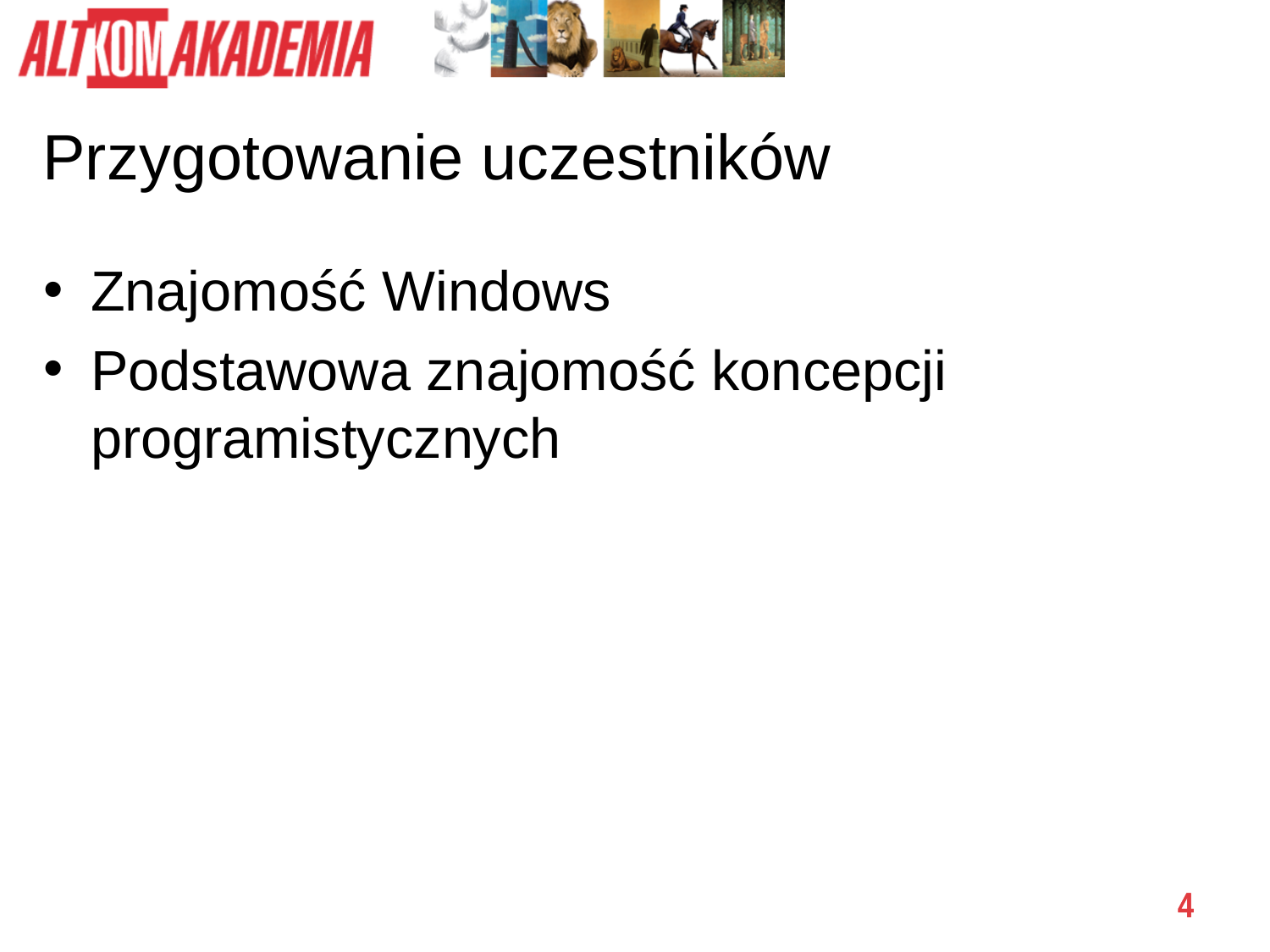

Przygotowanie uczestników
Znajomość Windows
Podstawowa znajomość koncepcji programistycznych
Wstęp
4